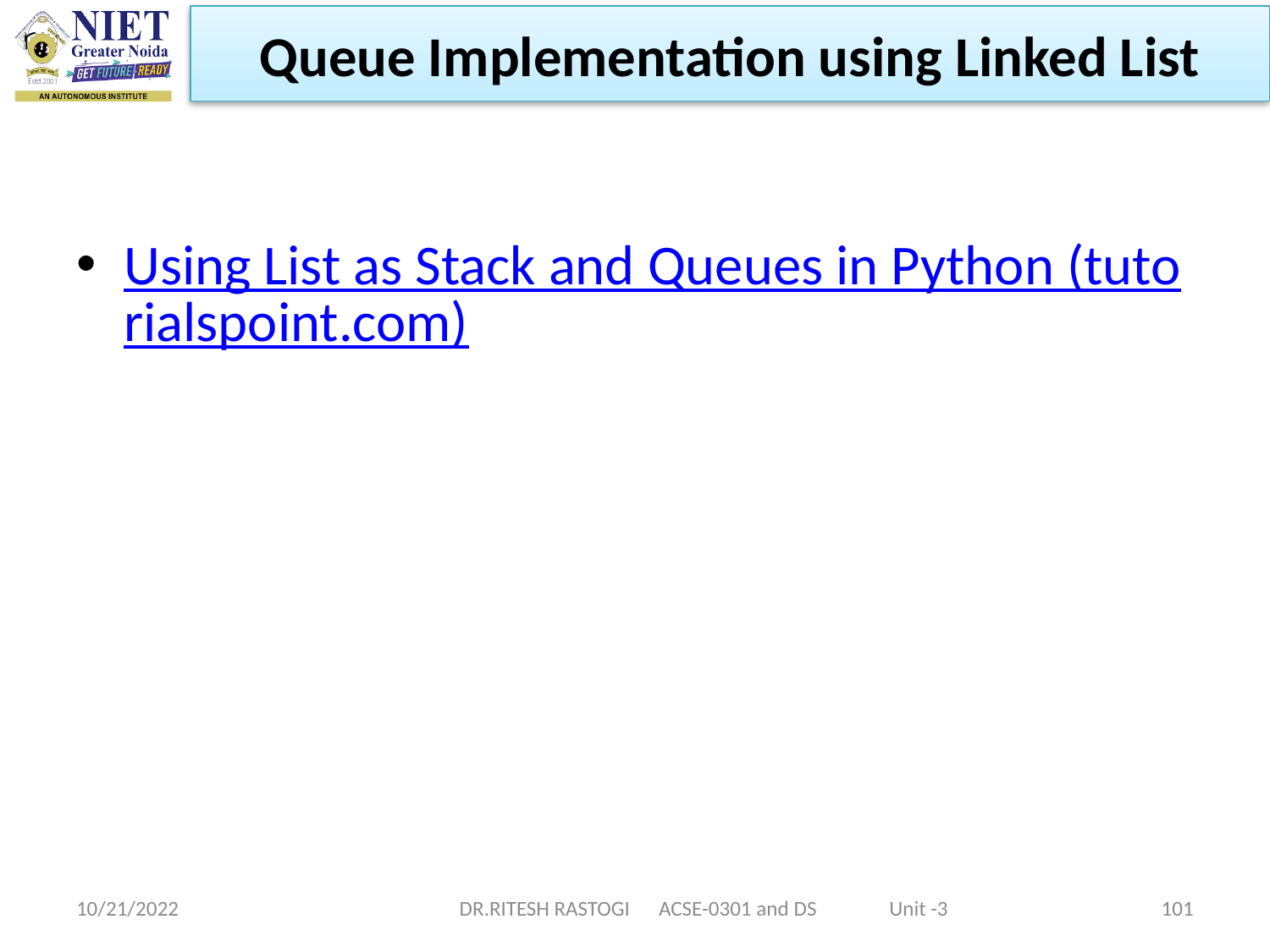

Queue Implementation using Linked List
Using List as Stack and Queues in Python (tutorialspoint.com)
10/21/2022
DR.RITESH RASTOGI      ACSE-0301 and DS               Unit -3
101